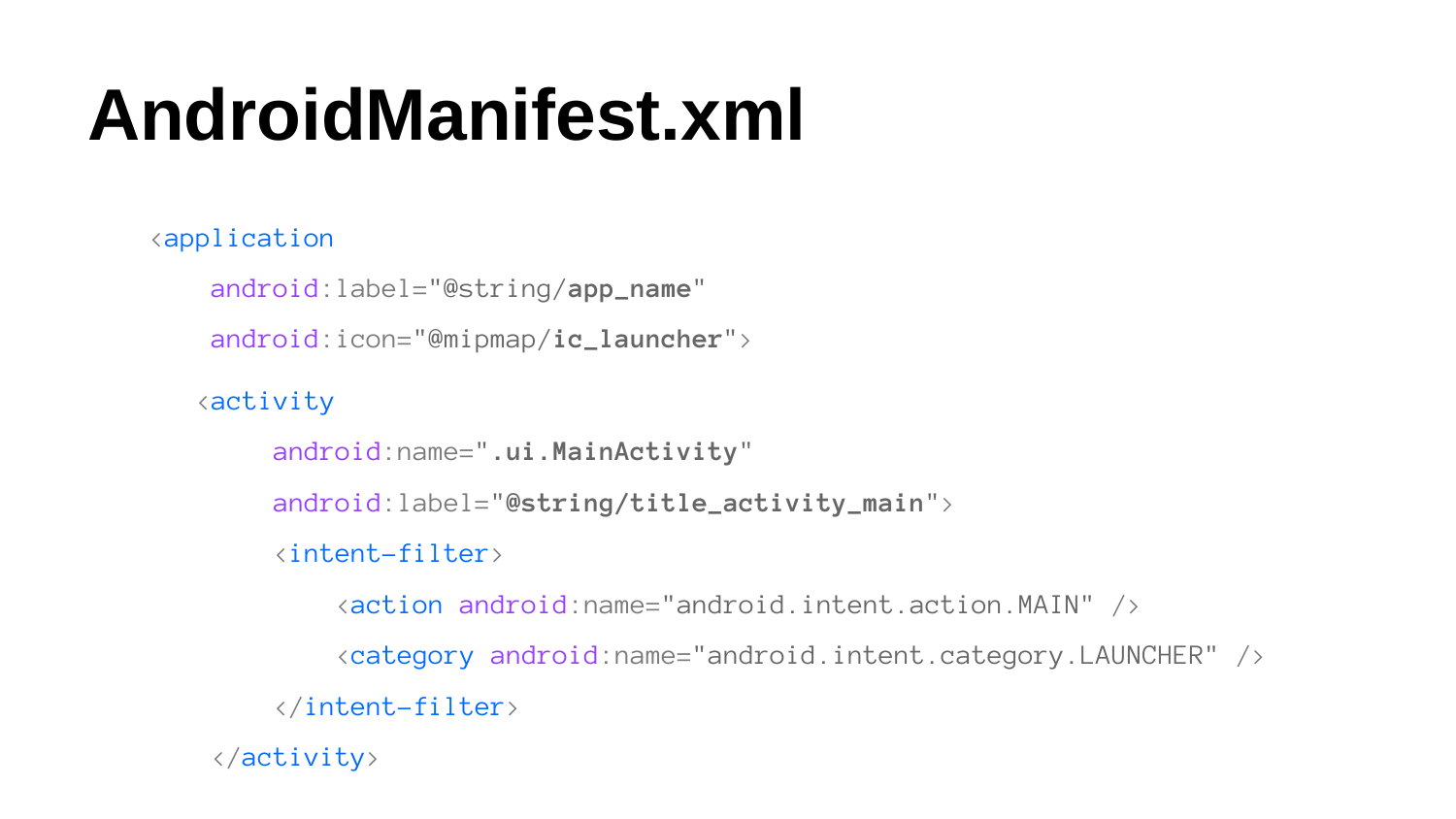

# AndroidManifest.xml
    <application
        android:label="@string/app_name"
        android:icon="@mipmap/ic_launcher">

       <activity
            android:name=".ui.MainActivity"
            android:label="@string/title_activity_main">
            <intent-filter>
                <action android:name="android.intent.action.MAIN" />
                <category android:name="android.intent.category.LAUNCHER" />
            </intent-filter>
        </activity>